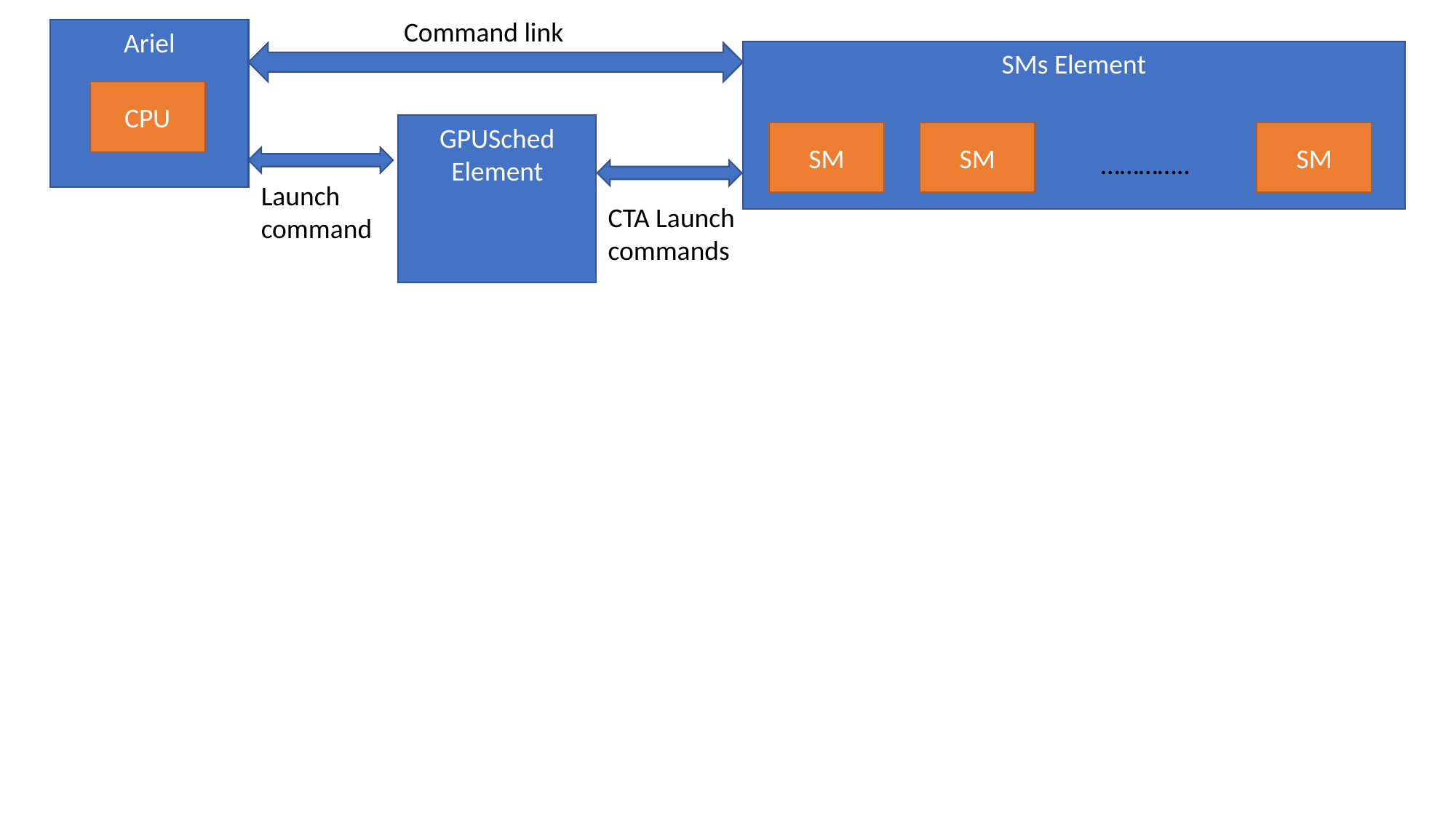

Command link
Ariel
SMs Element
SM
SM
SM
…………..

CPU
GPUSched Element

Launch command
CTA Launch commands